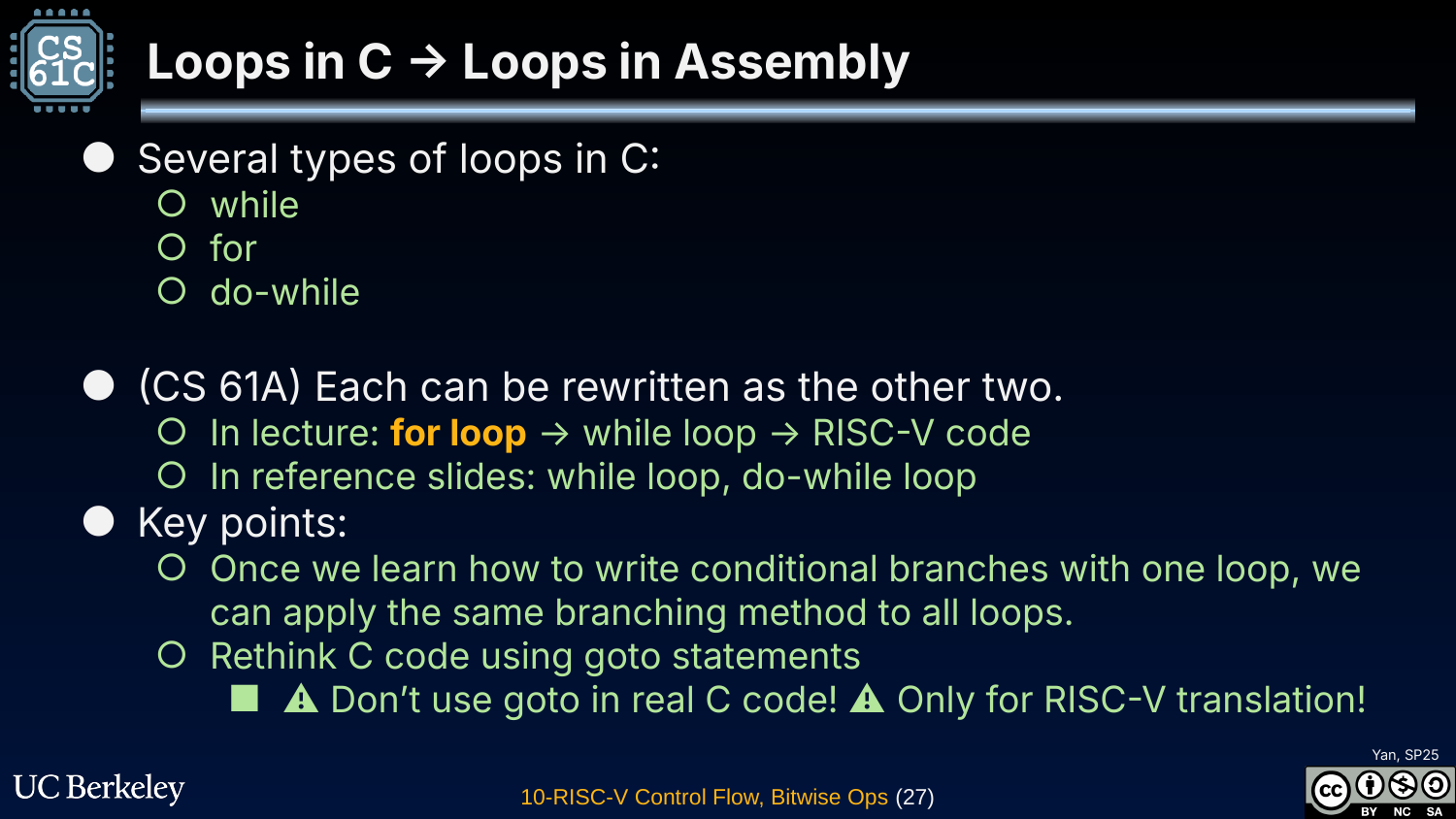

# Loops in C → Loops in Assembly
Several types of loops in C:
while
for
do-while

(CS 61A) Each can be rewritten as the other two.
In lecture: for loop → while loop → RISC-V code
In reference slides: while loop, do-while loop
Key points:
Once we learn how to write conditional branches with one loop, we can apply the same branching method to all loops.
Rethink C code using goto statements
⚠️ Don’t use goto in real C code! ⚠️ Only for RISC-V translation!